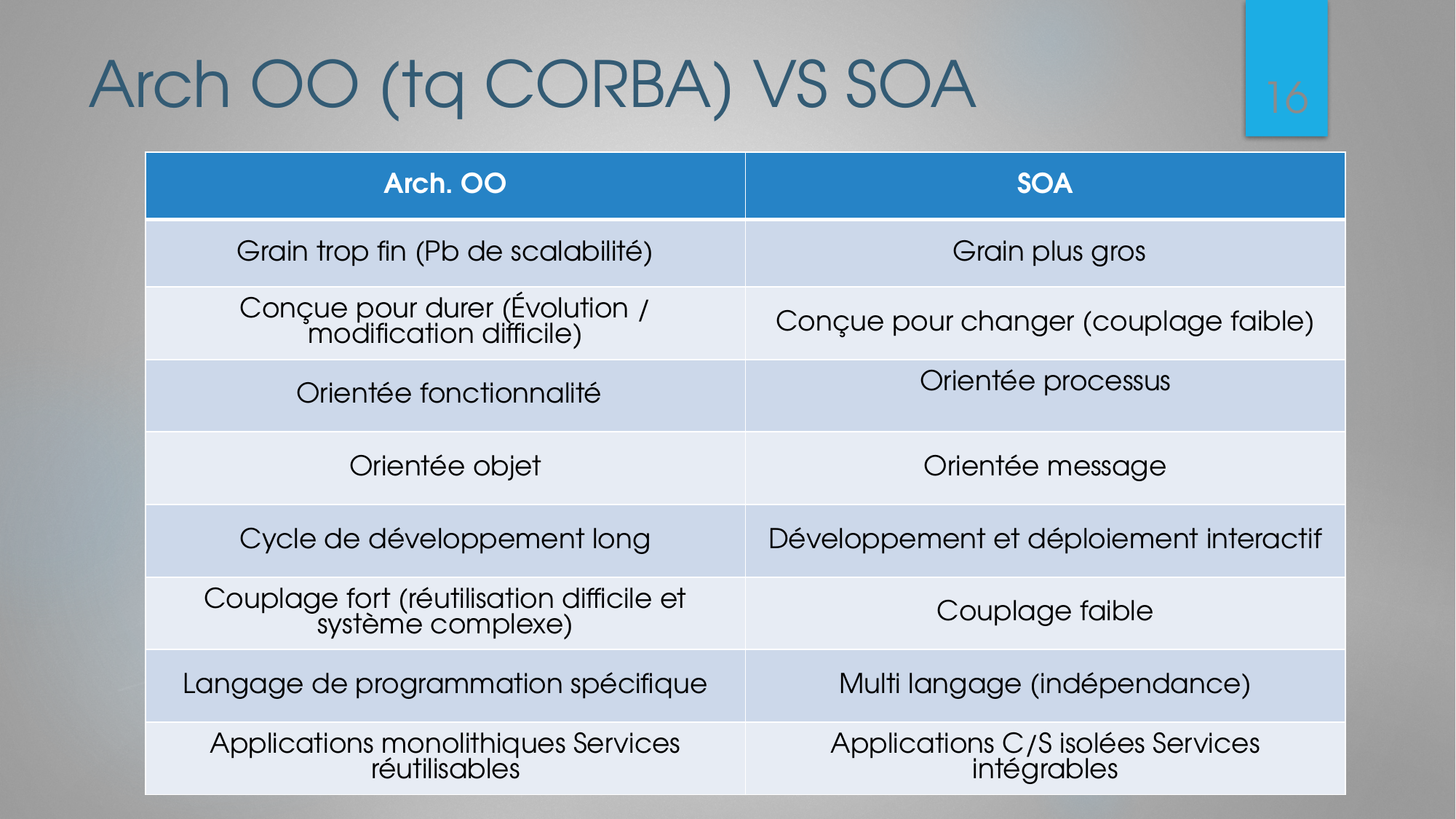

16
# Arch OO (tq CORBA) VS SOA
| Arch. OO | SOA |
| --- | --- |
| Grain trop fin (Pb de scalabilité) | Grain plus gros |
| Conçue pour durer (Évolution / modification difficile) | Conçue pour changer (couplage faible) |
| Orientée fonctionnalité | Orientée processus |
| Orientée objet | Orientée message |
| Cycle de développement long | Développement et déploiement interactif |
| Couplage fort (réutilisation difficile et système complexe) | Couplage faible |
| Langage de programmation spécifique | Multi langage (indépendance) |
| Applications monolithiques Services réutilisables | Applications C/S isolées Services intégrables |